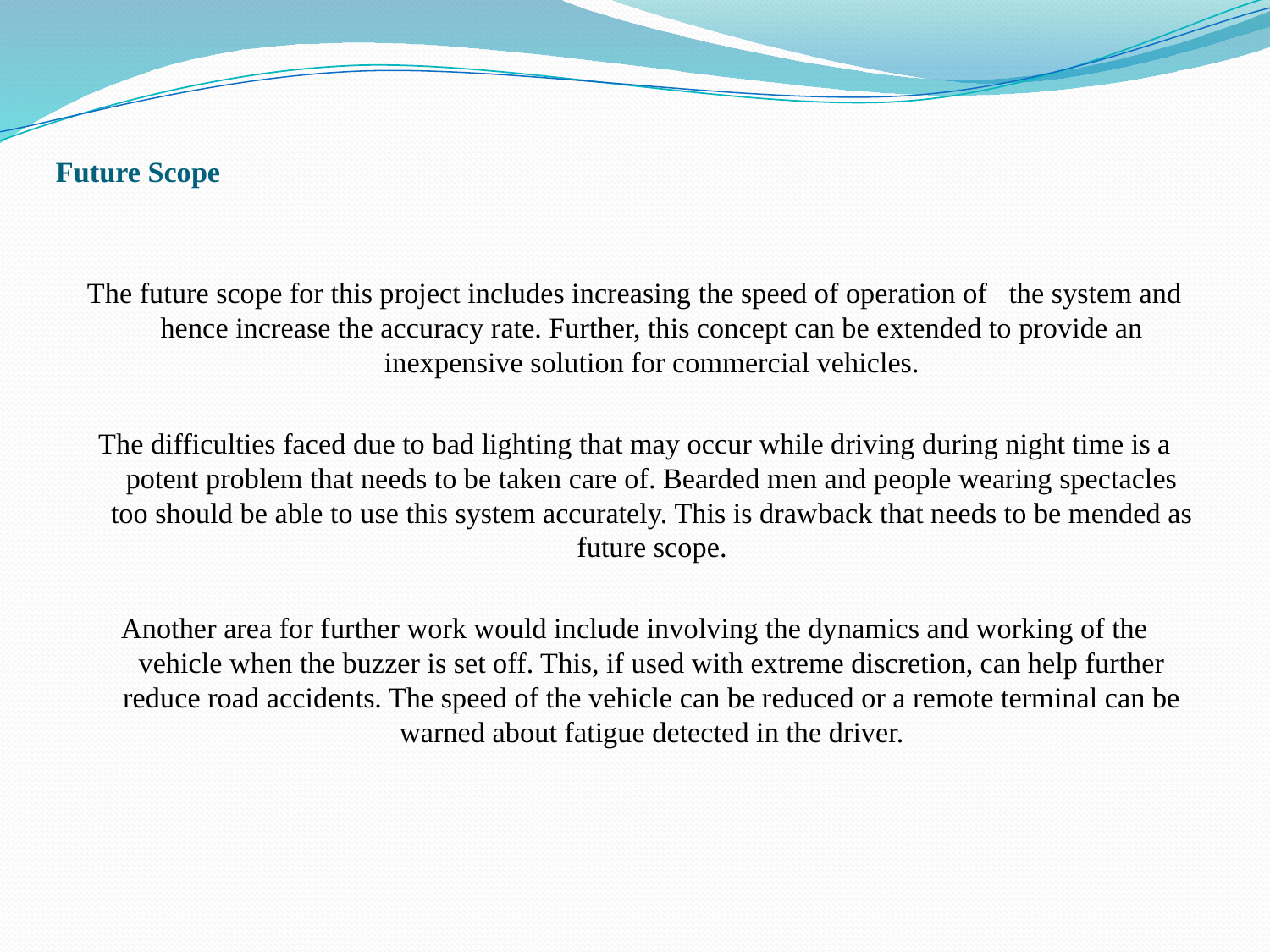

# Future Scope
The future scope for this project includes increasing the speed of operation of   the system and hence increase the accuracy rate. Further, this concept can be extended to provide an inexpensive solution for commercial vehicles.

The difficulties faced due to bad lighting that may occur while driving during night time is a potent problem that needs to be taken care of. Bearded men and people wearing spectacles too should be able to use this system accurately. This is drawback that needs to be mended as future scope.

Another area for further work would include involving the dynamics and working of the vehicle when the buzzer is set off. This, if used with extreme discretion, can help further reduce road accidents. The speed of the vehicle can be reduced or a remote terminal can be warned about fatigue detected in the driver.